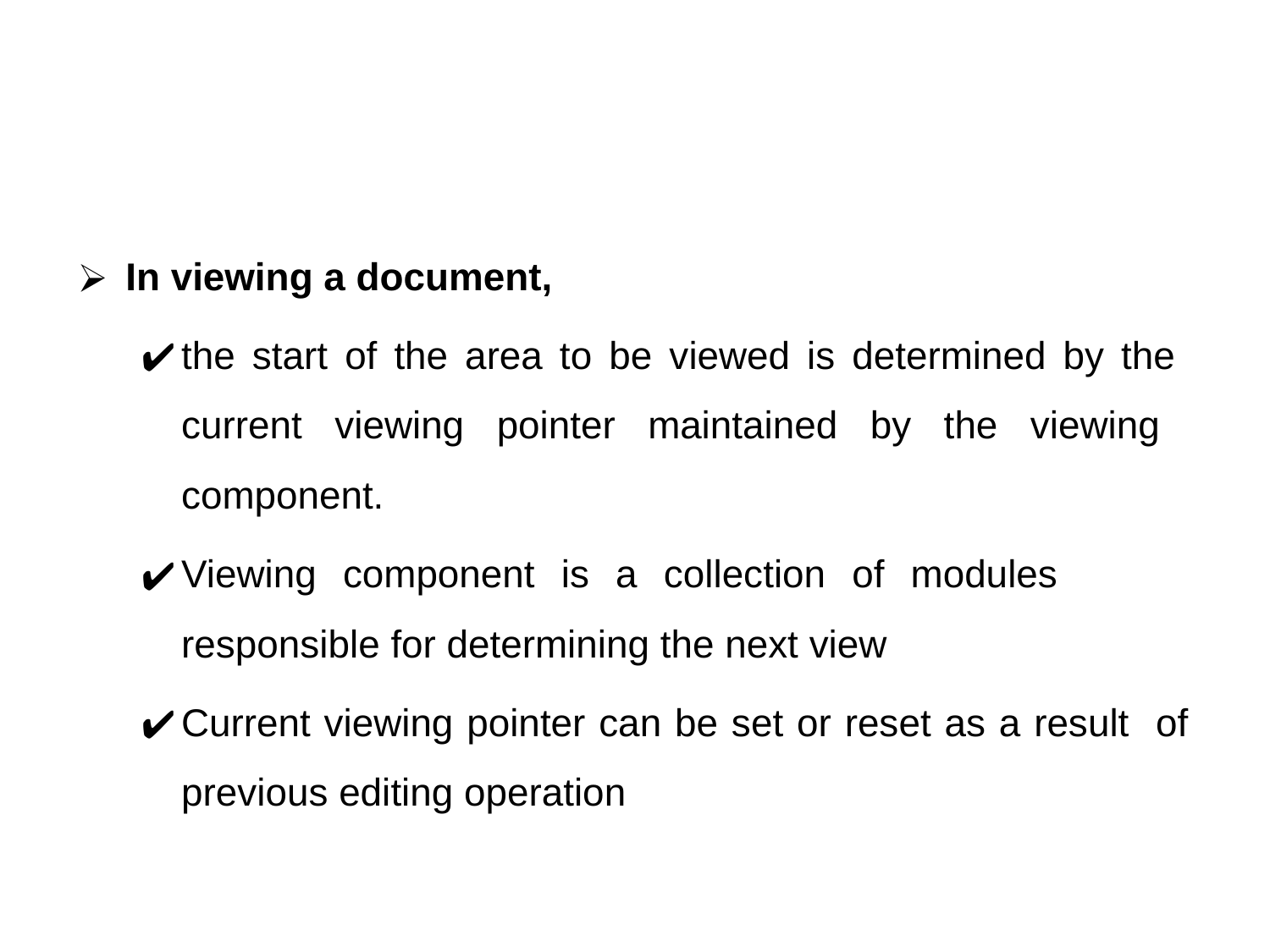

#
In viewing a document,
the start of the area to be viewed is determined by the  current viewing pointer maintained by the viewing  component.
Viewing component is a collection of modules  responsible for determining the next view
Current viewing pointer can be set or reset as a result  of previous editing operation